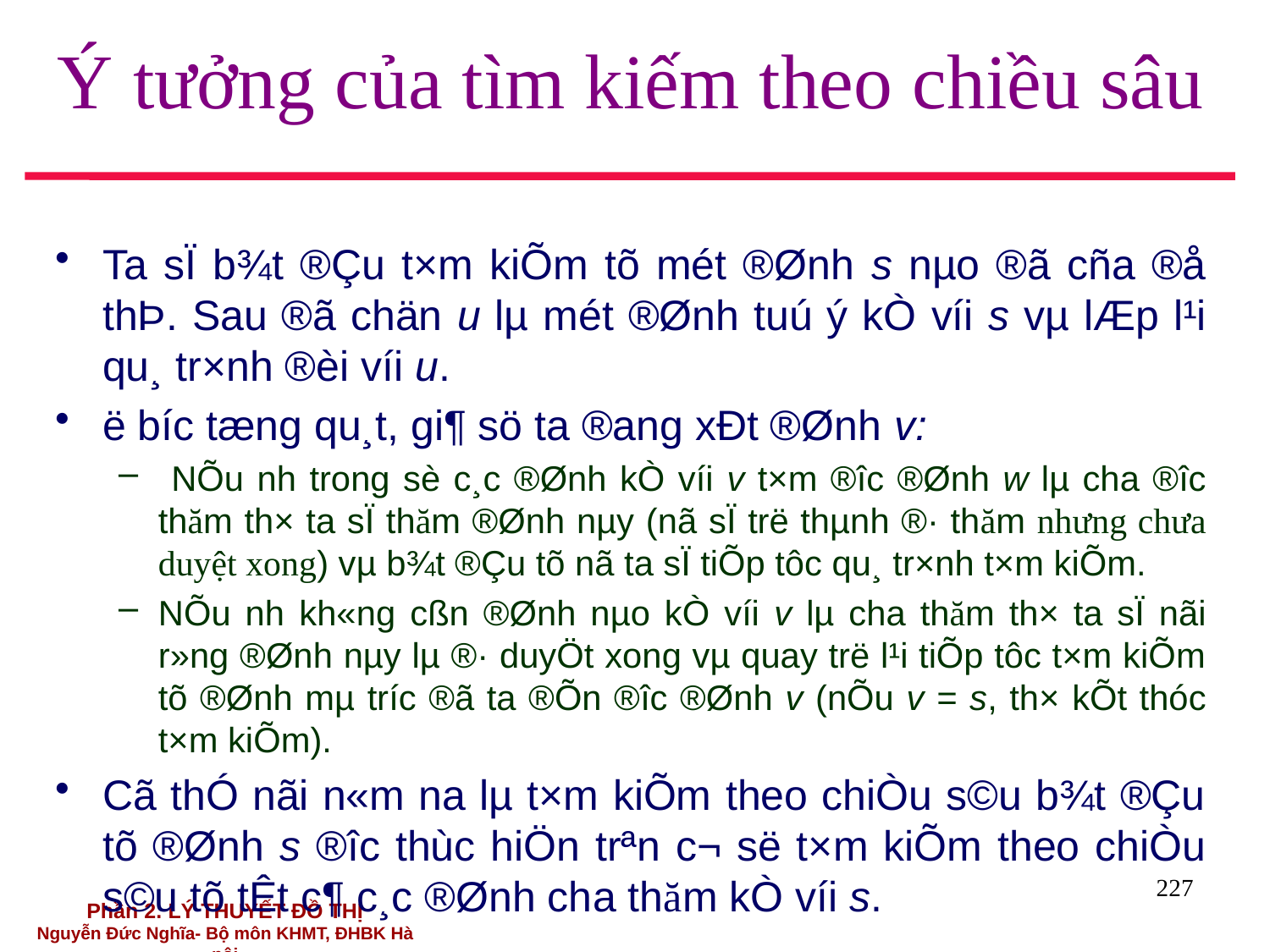

# Ý tưởng của tìm kiếm theo chiều sâu
Ta sÏ b¾t ®Çu t×m kiÕm tõ mét ®Ønh s nµo ®ã cña ®å thÞ. Sau ®ã chän u lµ mét ®Ønh tuú ý kÒ víi s vµ lÆp l¹i qu¸ tr×nh ®èi víi u.
ë b­íc tæng qu¸t, gi¶ sö ta ®ang xÐt ®Ønh v:
 NÕu nh­ trong sè c¸c ®Ønh kÒ víi v t×m ®­îc ®Ønh w lµ ch­a ®­îc thăm th× ta sÏ thăm ®Ønh nµy (nã sÏ trë thµnh ®· thăm nhưng chưa duyệt xong) vµ b¾t ®Çu tõ nã ta sÏ tiÕp tôc qu¸ tr×nh t×m kiÕm.
NÕu nh­ kh«ng cßn ®Ønh nµo kÒ víi v lµ ch­a thăm th× ta sÏ nãi r»ng ®Ønh nµy lµ ®· duyÖt xong vµ quay trë l¹i tiÕp tôc t×m kiÕm tõ ®Ønh mµ tr­íc ®ã ta ®Õn ®­îc ®Ønh v (nÕu v = s, th× kÕt thóc t×m kiÕm).
Cã thÓ nãi n«m na lµ t×m kiÕm theo chiÒu s©u b¾t ®Çu tõ ®Ønh s ®­îc thùc hiÖn trªn c¬ së t×m kiÕm theo chiÒu s©u tõ tÊt c¶ c¸c ®Ønh ch­a thăm kÒ víi s.
227
Phần 2. LÝ THUYẾT ĐỒ THỊ
Nguyễn Đức Nghĩa- Bộ môn KHMT, ĐHBK Hà nội